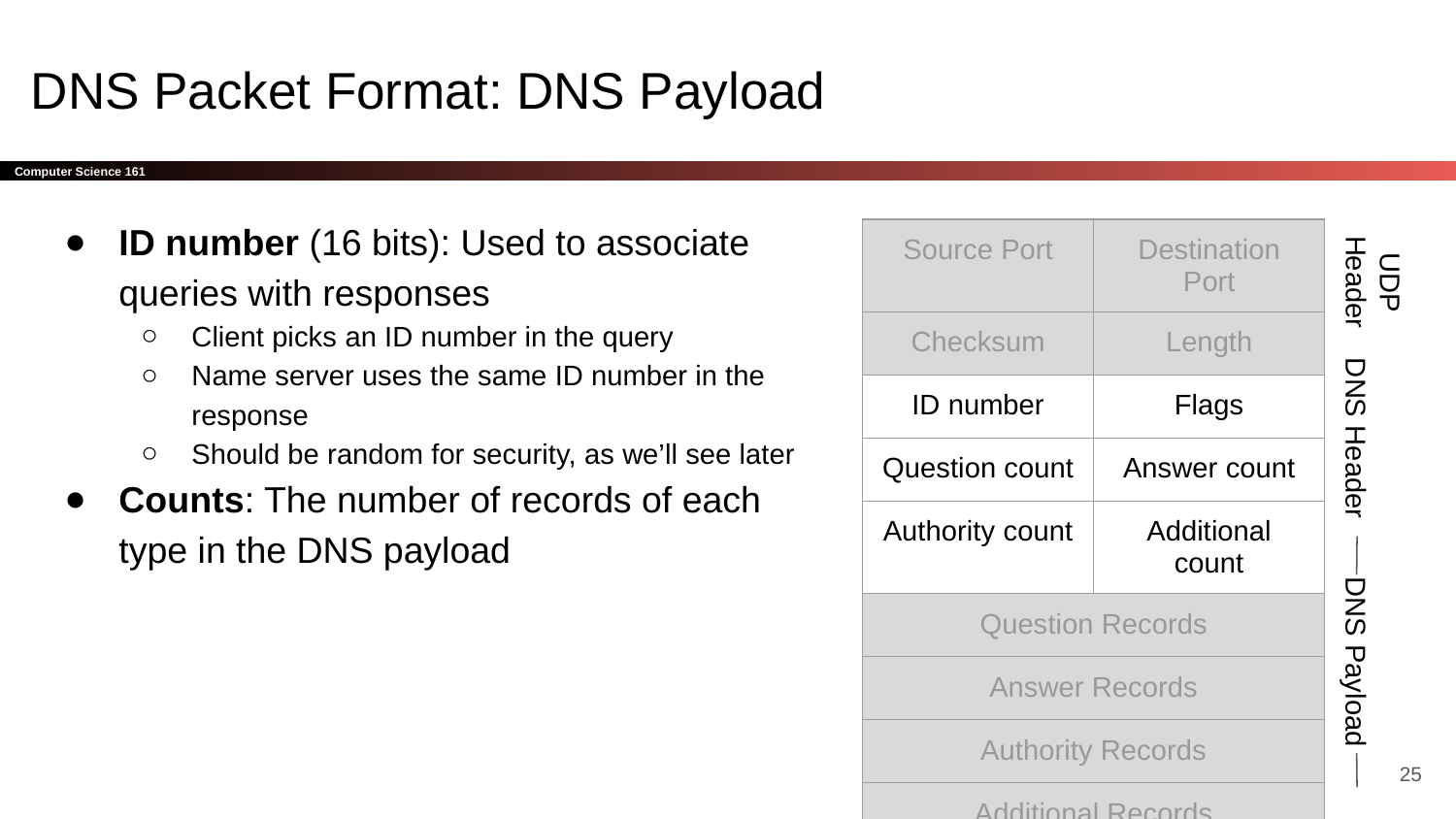

# DNS Packet Format: DNS Payload
ID number (16 bits): Used to associate queries with responses
Client picks an ID number in the query
Name server uses the same ID number in the response
Should be random for security, as we’ll see later
Counts: The number of records of each type in the DNS payload
| Source Port | Destination Port |
| --- | --- |
| Checksum | Length |
| ID number | Flags |
| Question count | Answer count |
| Authority count | Additional count |
| Question Records |  |
| Answer Records |  |
| Authority Records |  |
| Additional Records |  |
UDP Header
DNS Header
DNS Payload
25